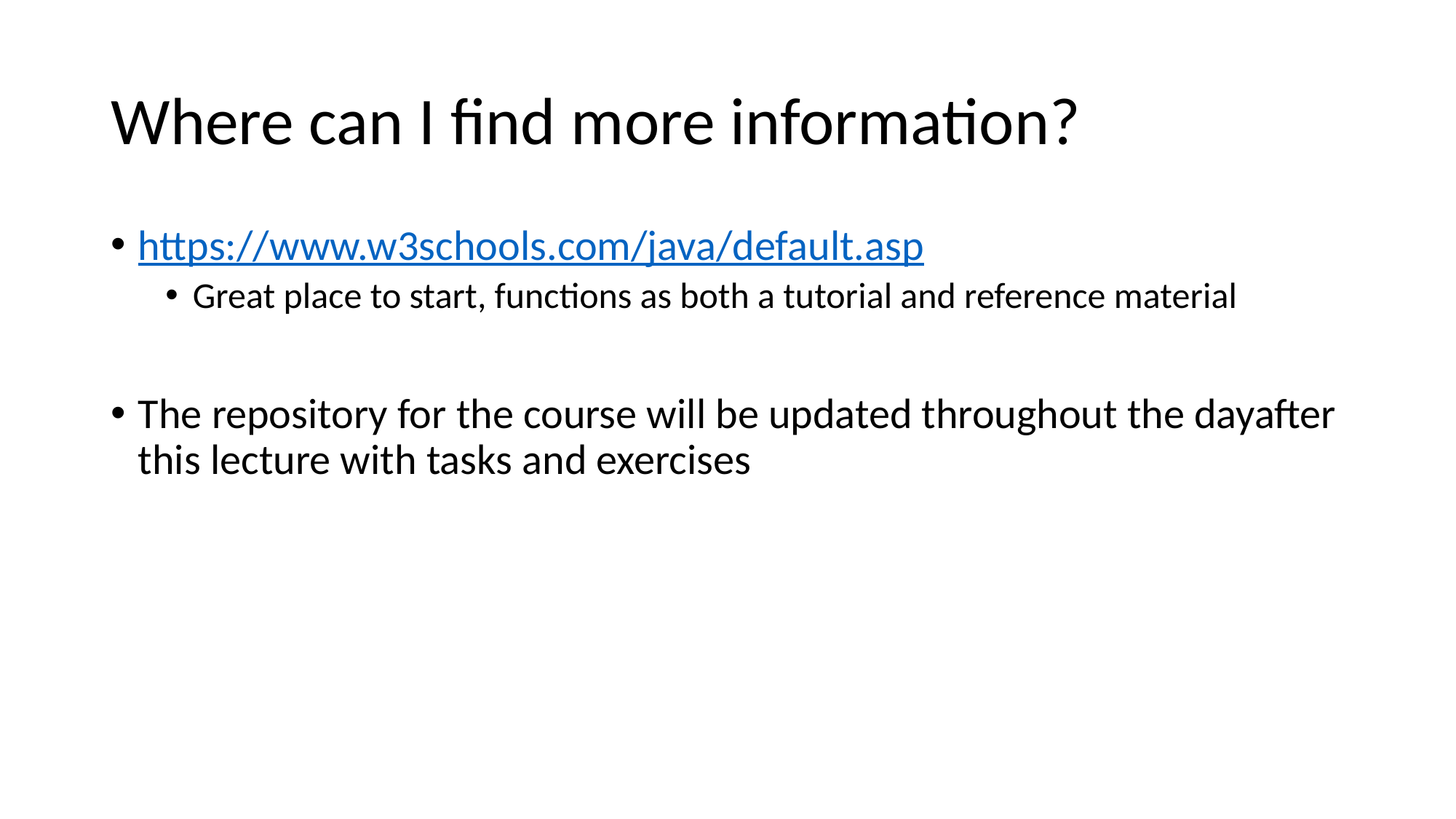

# Where can I find more information?
https://www.w3schools.com/java/default.asp
Great place to start, functions as both a tutorial and reference material

The repository for the course will be updated throughout the dayafter this lecture with tasks and exercises